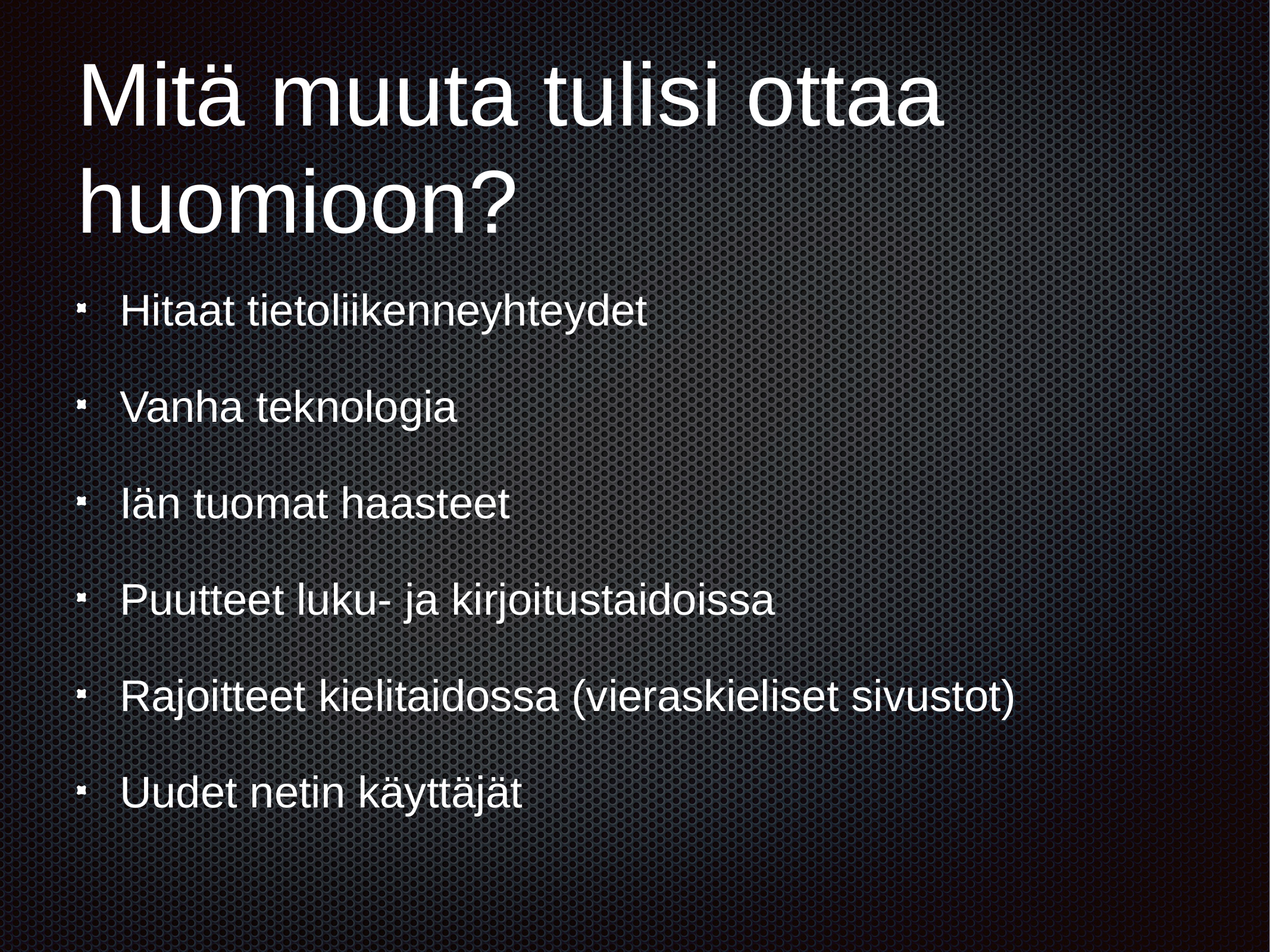

# Mitä muuta tulisi ottaa huomioon?
Hitaat tietoliikenneyhteydet
Vanha teknologia
Iän tuomat haasteet
Puutteet luku- ja kirjoitustaidoissa
Rajoitteet kielitaidossa (vieraskieliset sivustot)
Uudet netin käyttäjät